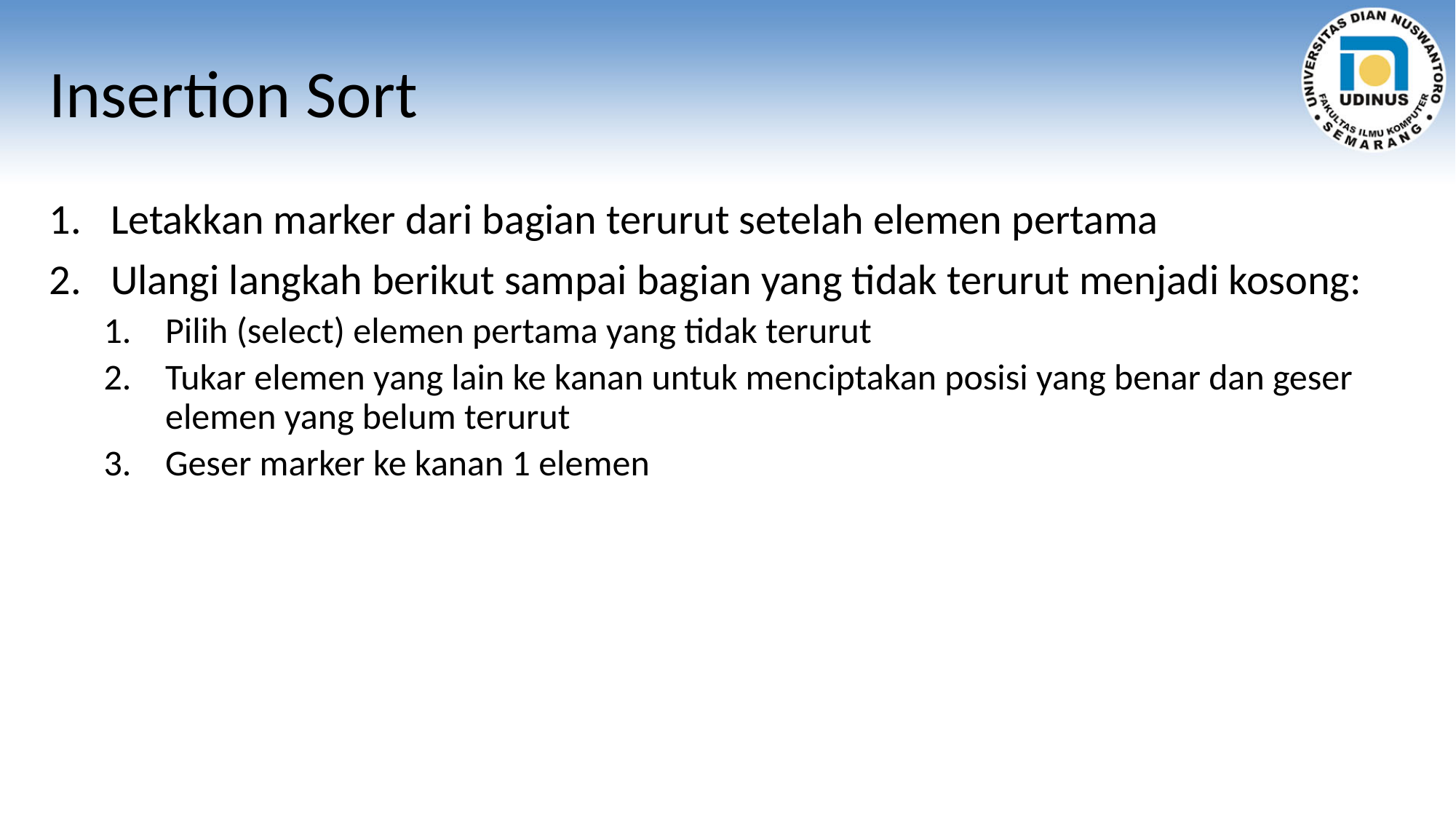

# Insertion Sort
Letakkan marker dari bagian terurut setelah elemen pertama
Ulangi langkah berikut sampai bagian yang tidak terurut menjadi kosong:
Pilih (select) elemen pertama yang tidak terurut
Tukar elemen yang lain ke kanan untuk menciptakan posisi yang benar dan geser elemen yang belum terurut
Geser marker ke kanan 1 elemen